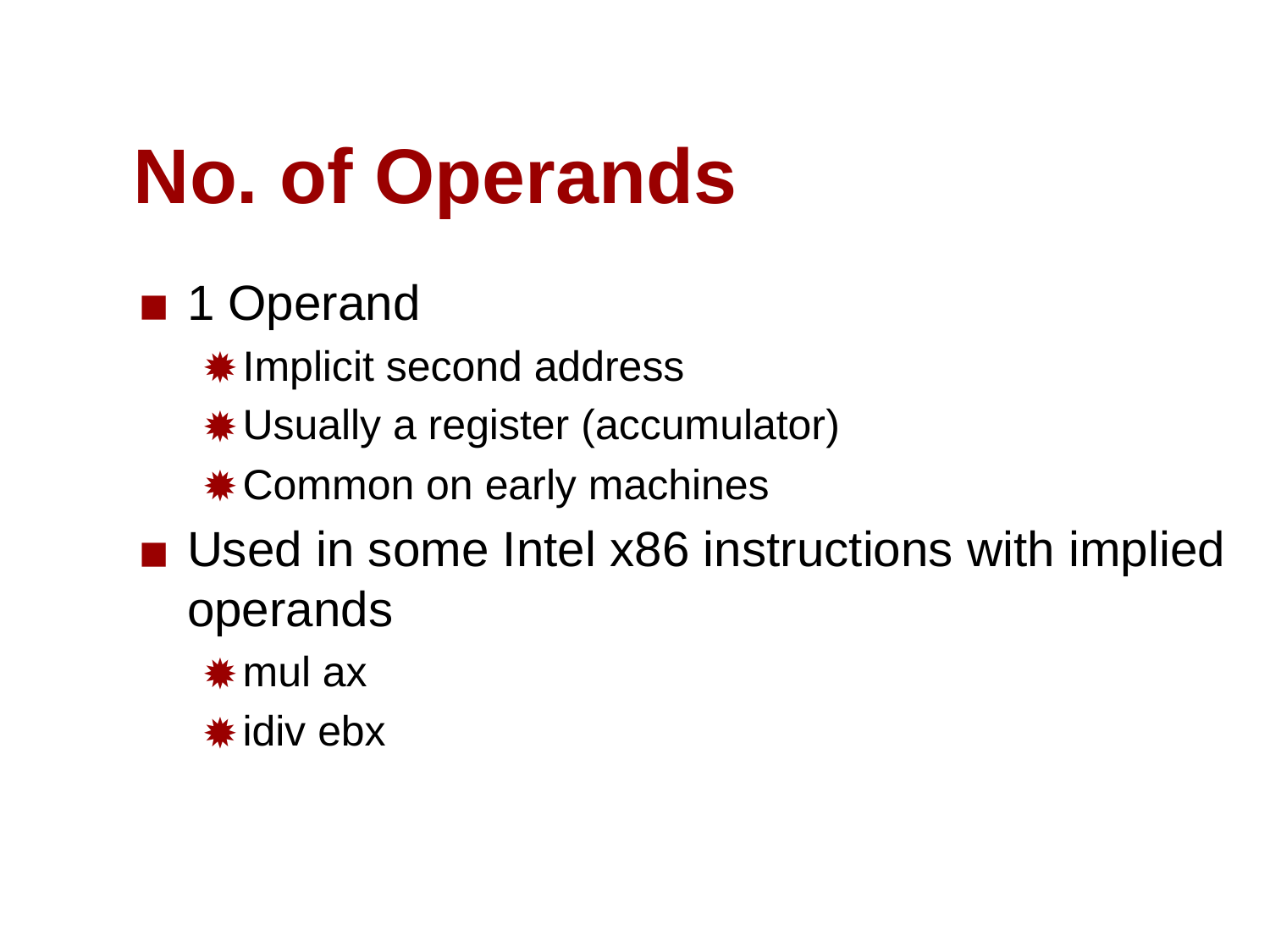

# No. of Operands
1 Operand
Implicit second address
Usually a register (accumulator)
Common on early machines
Used in some Intel x86 instructions with implied operands
mul ax
idiv ebx